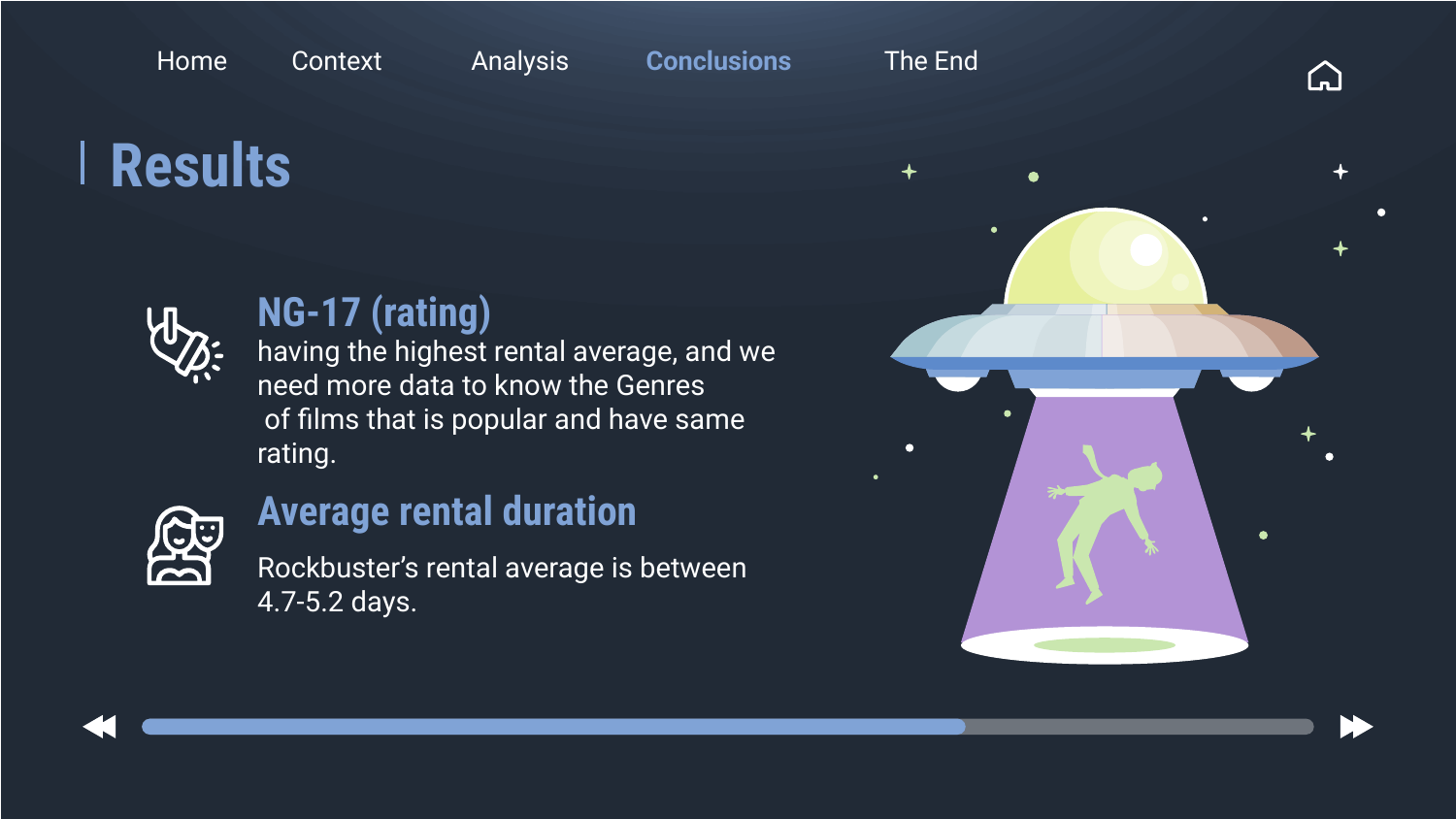

Home
Context
Analysis
Conclusions
The End

Results

# NG-17 (rating)

having the highest rental average, and we need more data to know the Genres
 of films that is popular and have same rating.

Average rental duration

Rockbuster’s rental average is between 4.7-5.2 days.